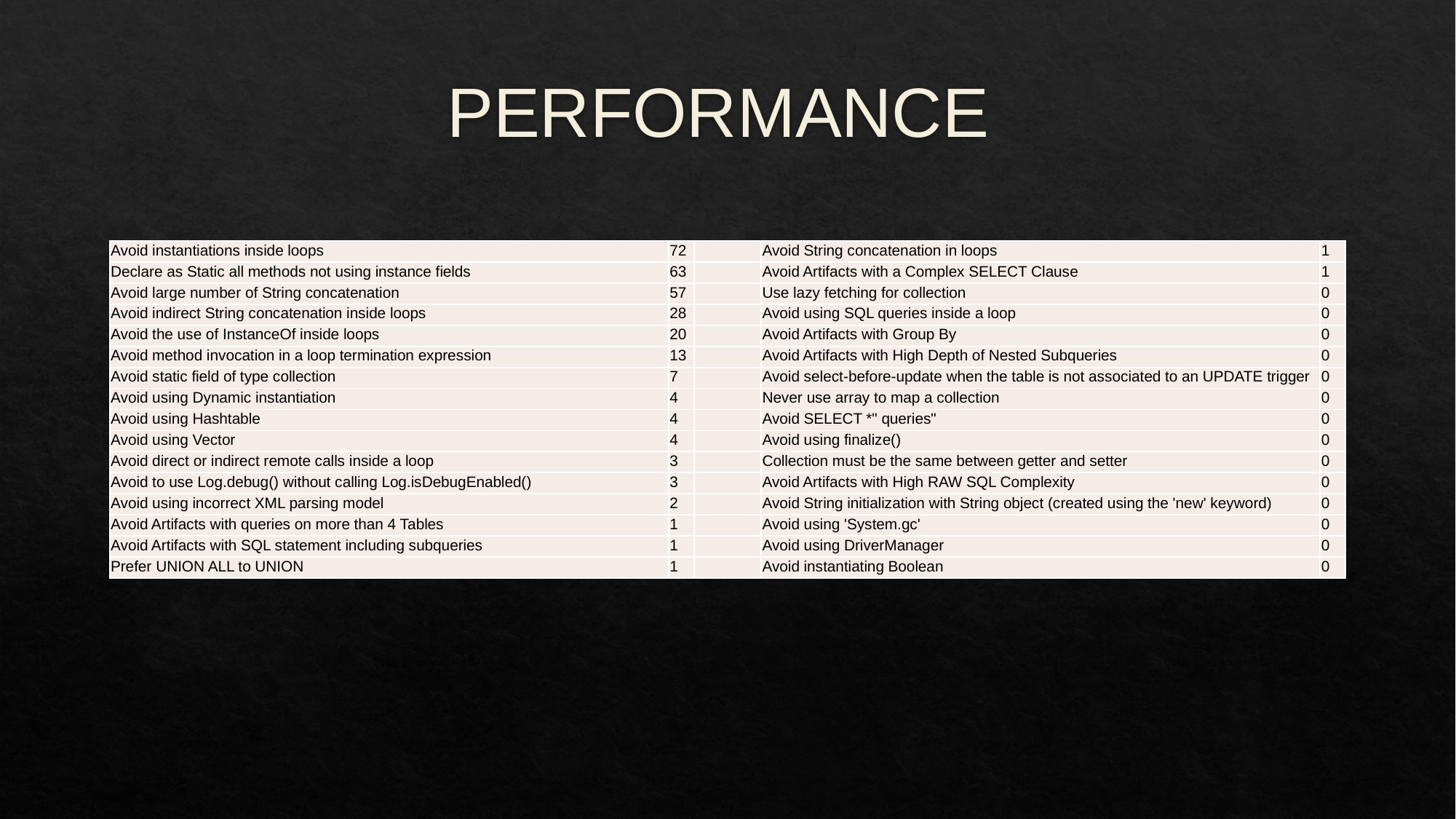

# PERFORMANCE
| Avoid instantiations inside loops | 72 |  | Avoid String concatenation in loops | 1 |
| --- | --- | --- | --- | --- |
| Declare as Static all methods not using instance fields | 63 |  | Avoid Artifacts with a Complex SELECT Clause | 1 |
| Avoid large number of String concatenation | 57 |  | Use lazy fetching for collection | 0 |
| Avoid indirect String concatenation inside loops | 28 |  | Avoid using SQL queries inside a loop | 0 |
| Avoid the use of InstanceOf inside loops | 20 |  | Avoid Artifacts with Group By | 0 |
| Avoid method invocation in a loop termination expression | 13 |  | Avoid Artifacts with High Depth of Nested Subqueries | 0 |
| Avoid static field of type collection | 7 |  | Avoid select-before-update when the table is not associated to an UPDATE trigger | 0 |
| Avoid using Dynamic instantiation | 4 |  | Never use array to map a collection | 0 |
| Avoid using Hashtable | 4 |  | Avoid SELECT \*" queries" | 0 |
| Avoid using Vector | 4 |  | Avoid using finalize() | 0 |
| Avoid direct or indirect remote calls inside a loop | 3 |  | Collection must be the same between getter and setter | 0 |
| Avoid to use Log.debug() without calling Log.isDebugEnabled() | 3 |  | Avoid Artifacts with High RAW SQL Complexity | 0 |
| Avoid using incorrect XML parsing model | 2 |  | Avoid String initialization with String object (created using the 'new' keyword) | 0 |
| Avoid Artifacts with queries on more than 4 Tables | 1 |  | Avoid using 'System.gc' | 0 |
| Avoid Artifacts with SQL statement including subqueries | 1 |  | Avoid using DriverManager | 0 |
| Prefer UNION ALL to UNION | 1 |  | Avoid instantiating Boolean | 0 |